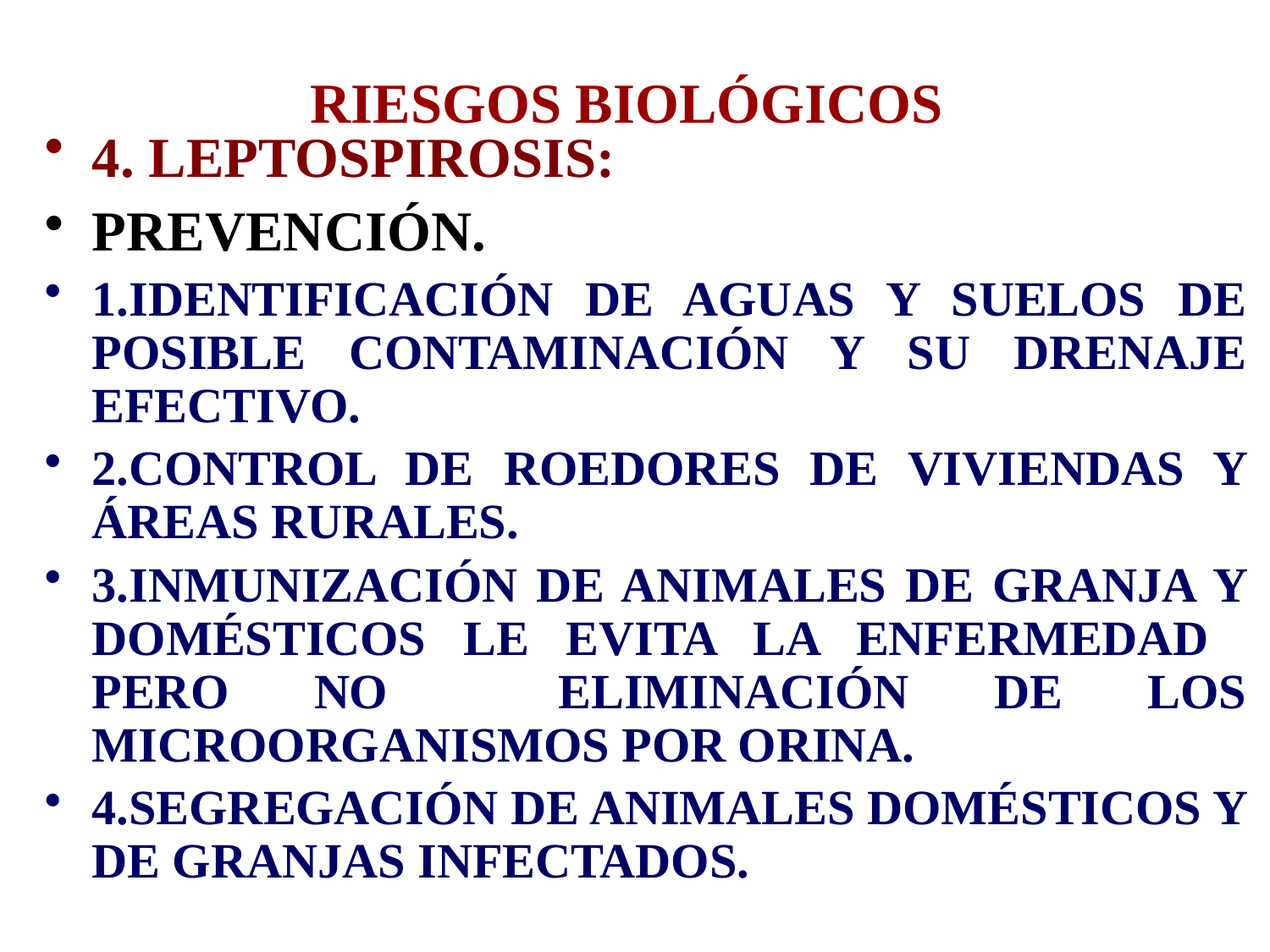

# RIESGOS BIOLÓGICOS
4. LEPTOSPIROSIS:
PREVENCIÓN.
1.IDENTIFICACIÓN DE AGUAS Y SUELOS DE POSIBLE CONTAMINACIÓN Y SU DRENAJE EFECTIVO.
2.CONTROL DE ROEDORES DE VIVIENDAS Y ÁREAS RURALES.
3.INMUNIZACIÓN DE ANIMALES DE GRANJA Y DOMÉSTICOS LE EVITA LA ENFERMEDAD  PERO NO  ELIMINACIÓN DE LOS MICROORGANISMOS POR ORINA.
4.SEGREGACIÓN DE ANIMALES DOMÉSTICOS Y DE GRANJAS INFECTADOS.